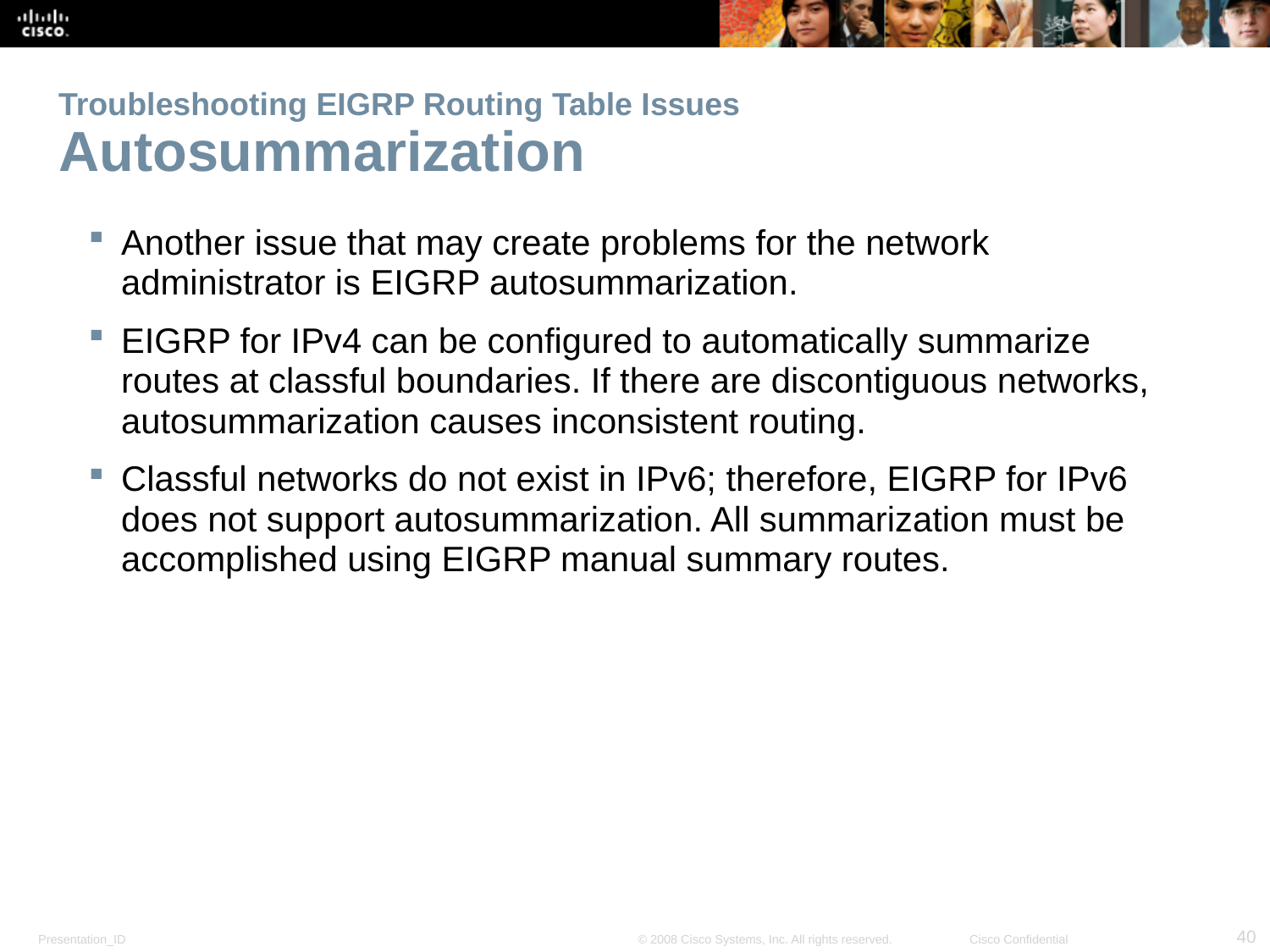

# Troubleshooting EIGRP Routing Table Issues Autosummarization
Another issue that may create problems for the network administrator is EIGRP autosummarization.
EIGRP for IPv4 can be configured to automatically summarize routes at classful boundaries. If there are discontiguous networks, autosummarization causes inconsistent routing.
Classful networks do not exist in IPv6; therefore, EIGRP for IPv6 does not support autosummarization. All summarization must be accomplished using EIGRP manual summary routes.